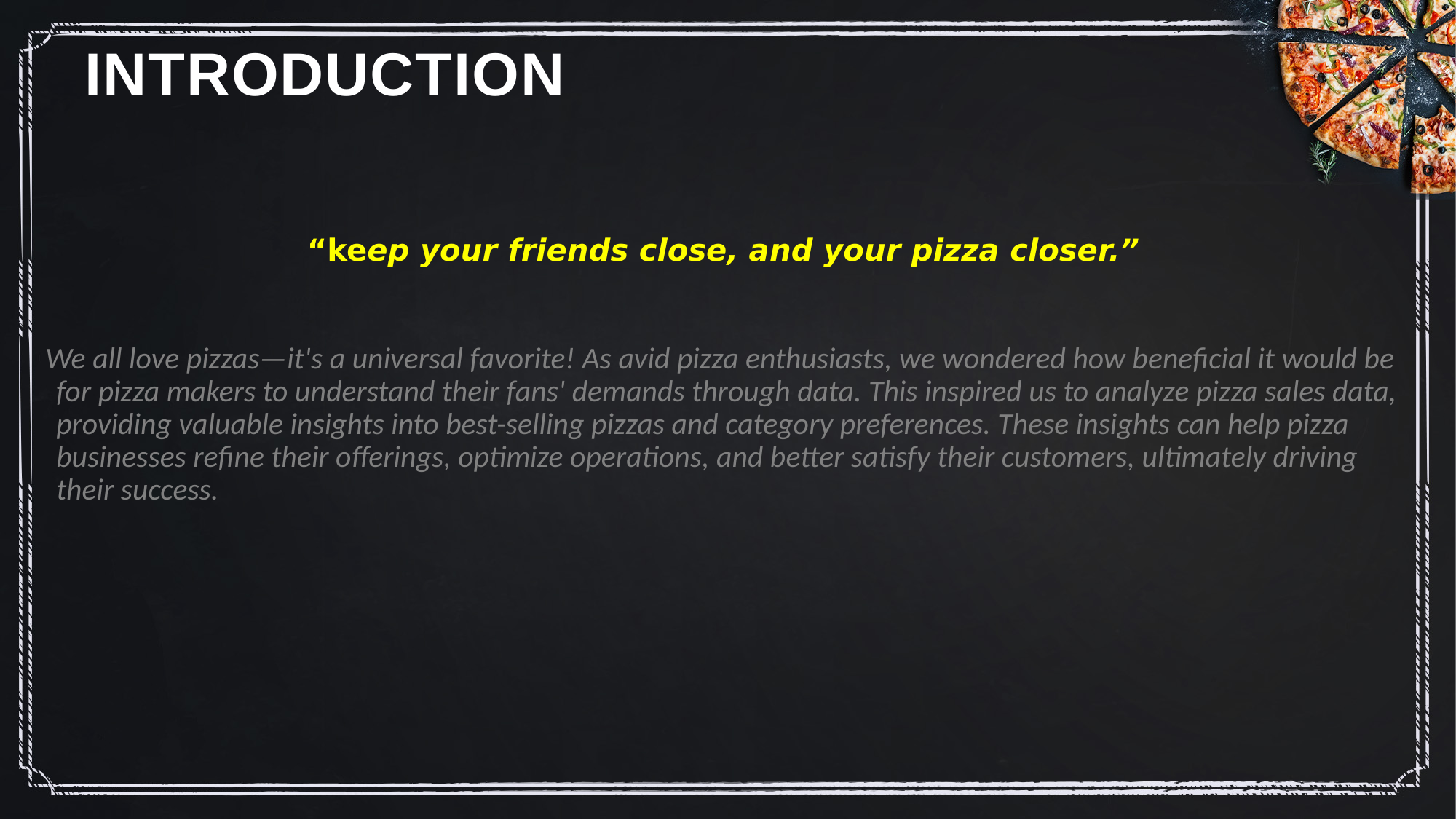

# Introduction
“keep your friends close, and your pizza closer.”

We all love pizzas—it's a universal favorite! As avid pizza enthusiasts, we wondered how beneficial it would be for pizza makers to understand their fans' demands through data. This inspired us to analyze pizza sales data, providing valuable insights into best-selling pizzas and category preferences. These insights can help pizza businesses refine their offerings, optimize operations, and better satisfy their customers, ultimately driving their success.